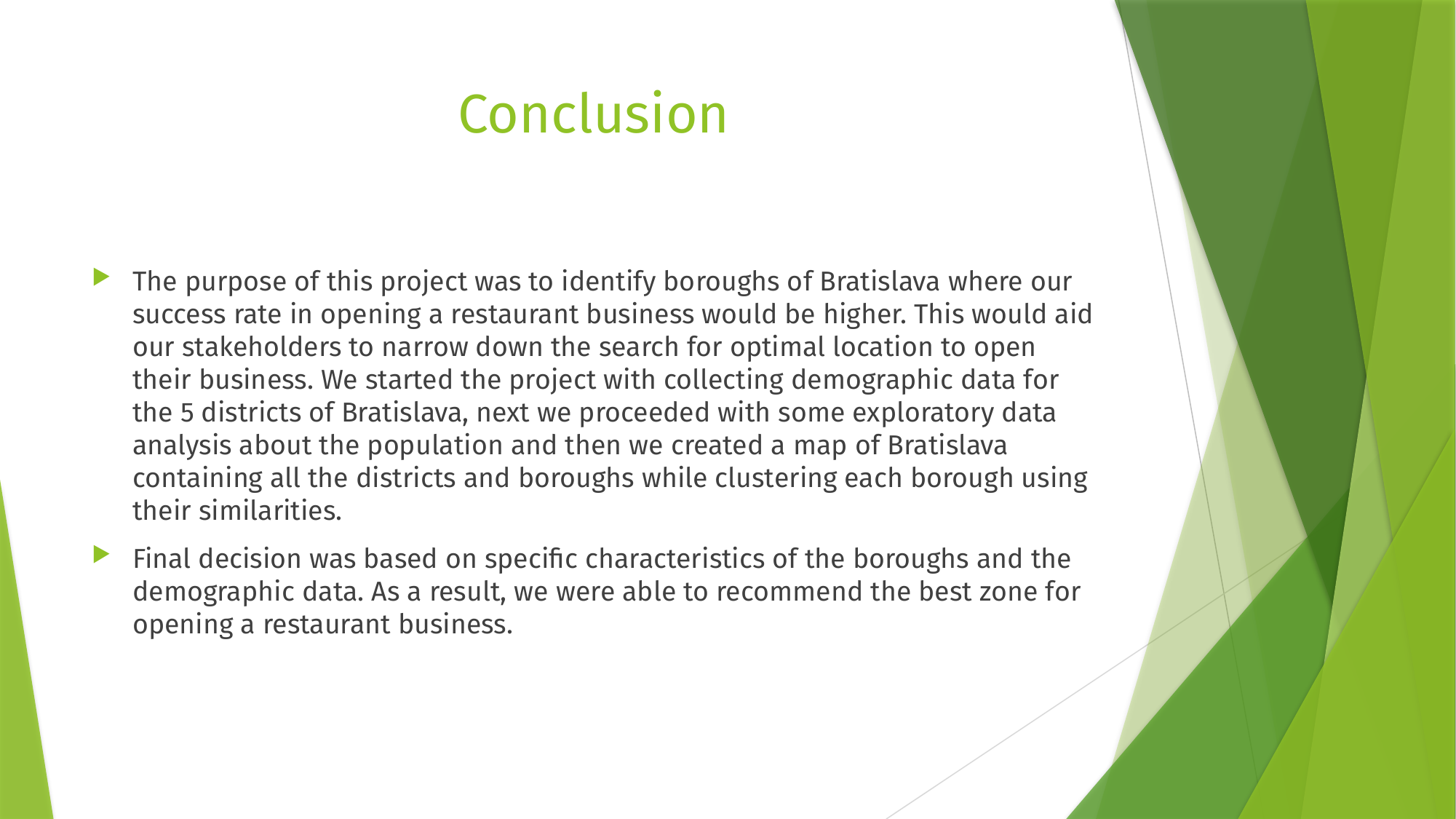

# Conclusion
The purpose of this project was to identify boroughs of Bratislava where our success rate in opening a restaurant business would be higher. This would aid our stakeholders to narrow down the search for optimal location to open their business. We started the project with collecting demographic data for the 5 districts of Bratislava, next we proceeded with some exploratory data analysis about the population and then we created a map of Bratislava containing all the districts and boroughs while clustering each borough using their similarities.
Final decision was based on specific characteristics of the boroughs and the demographic data. As a result, we were able to recommend the best zone for opening a restaurant business.